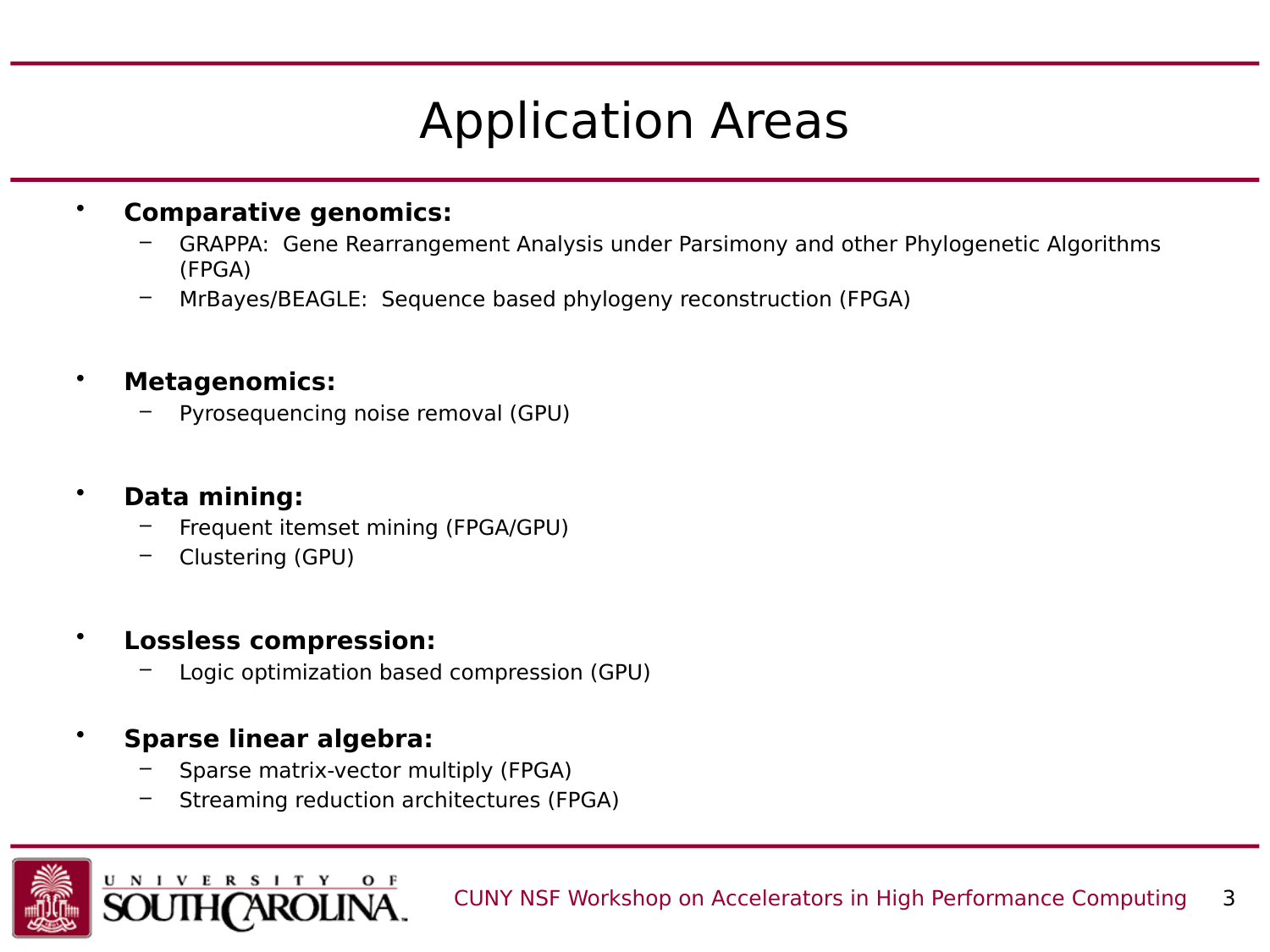

# Application Areas
Comparative genomics:
GRAPPA:  Gene Rearrangement Analysis under Parsimony and other Phylogenetic Algorithms (FPGA)
MrBayes/BEAGLE:  Sequence based phylogeny reconstruction (FPGA)

Metagenomics:
Pyrosequencing noise removal (GPU)

Data mining:
Frequent itemset mining (FPGA/GPU)
Clustering (GPU)

Lossless compression:
Logic optimization based compression (GPU)

Sparse linear algebra:
Sparse matrix-vector multiply (FPGA)
Streaming reduction architectures (FPGA)
CUNY NSF Workshop on Accelerators in High Performance Computing	 3